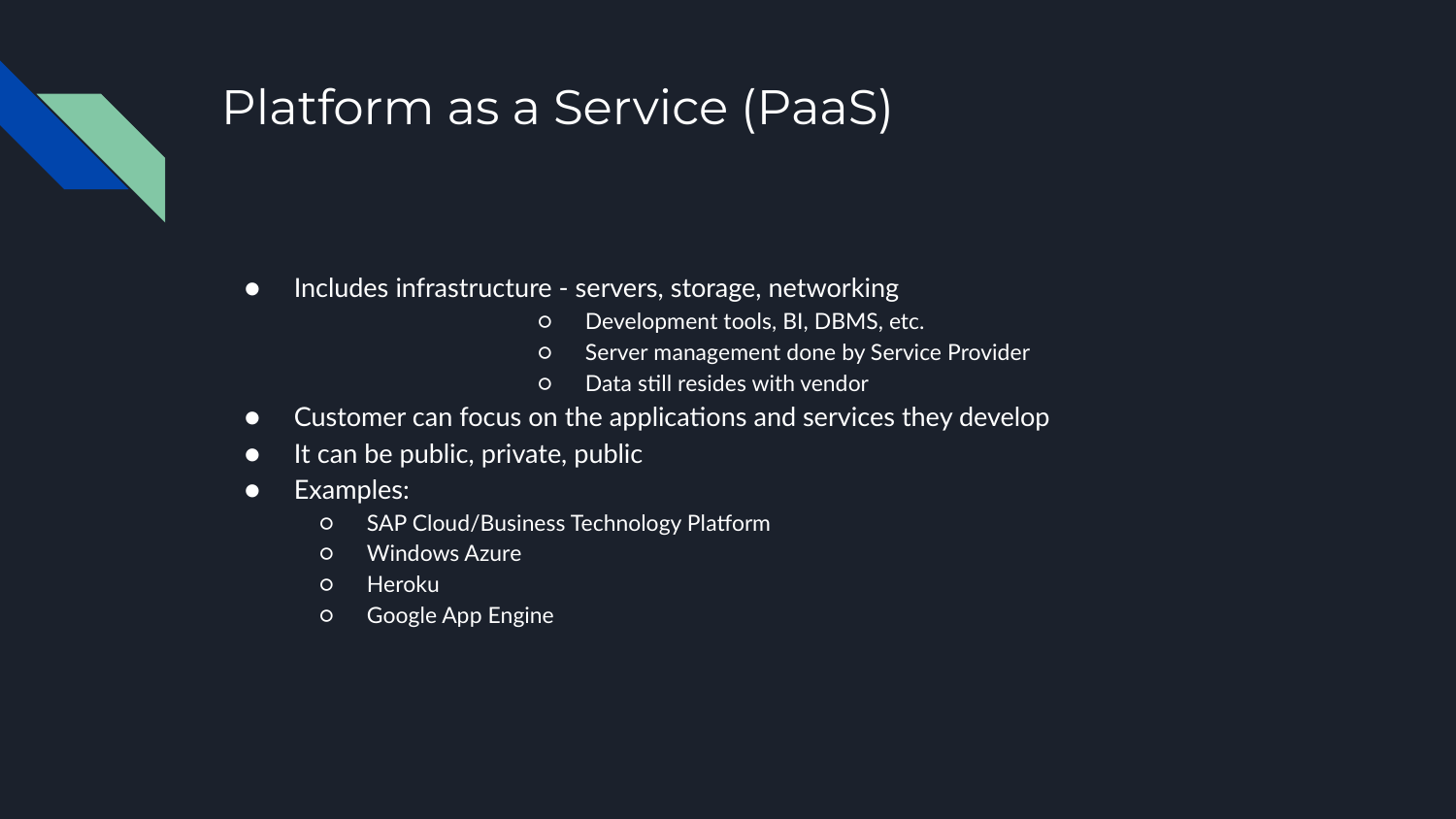

# Platform as a Service (PaaS)
Includes infrastructure - servers, storage, networking
Development tools, BI, DBMS, etc.
Server management done by Service Provider
Data still resides with vendor
Customer can focus on the applications and services they develop
It can be public, private, public
Examples:
SAP Cloud/Business Technology Platform
Windows Azure
Heroku
Google App Engine